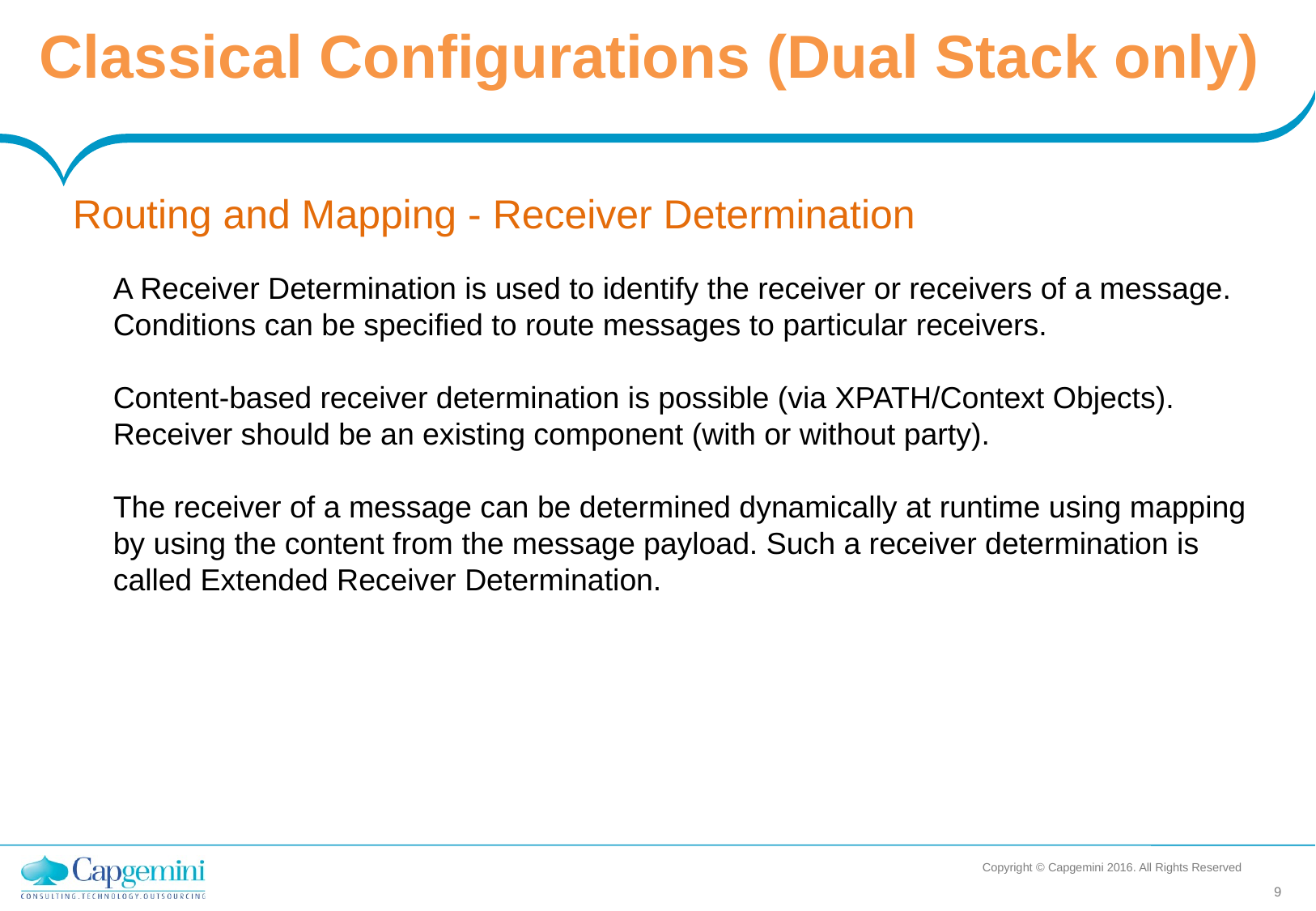

Classical Configurations (Dual Stack only)

Routing and Mapping - Receiver Determination
A Receiver Determination is used to identify the receiver or receivers of a message.
Conditions can be specified to route messages to particular receivers.

Content-based receiver determination is possible (via XPATH/Context Objects).
Receiver should be an existing component (with or without party).

The receiver of a message can be determined dynamically at runtime using mapping by using the content from the message payload. Such a receiver determination is called Extended Receiver Determination.

Copyright © Capgemini 2016. All Rights Reserved
9